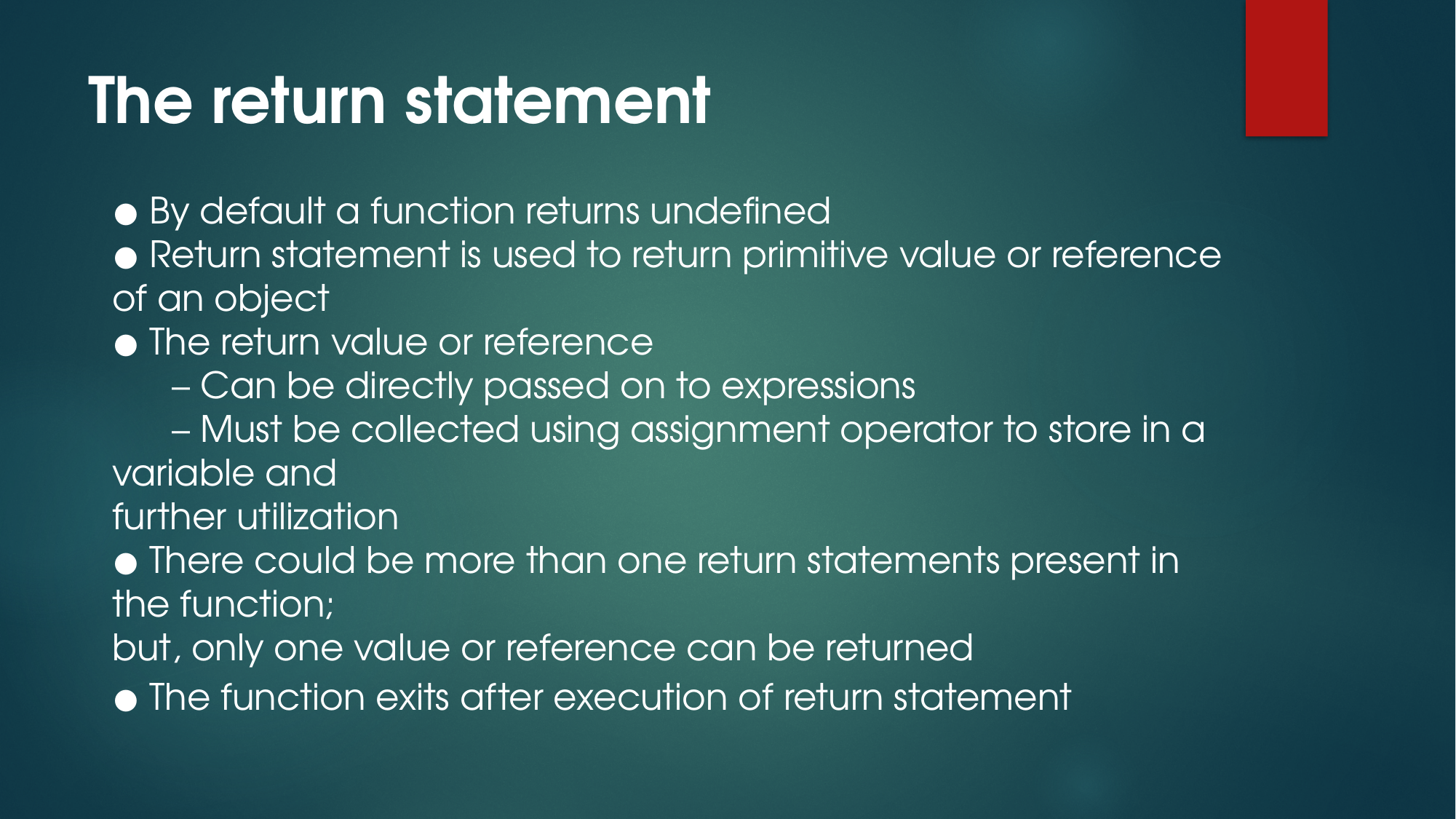

# The return statement
● By default a function returns undefined
● Return statement is used to return primitive value or reference of an object
● The return value or reference
      – Can be directly passed on to expressions
      – Must be collected using assignment operator to store in a variable and
further utilization
● There could be more than one return statements present in the function;
but, only one value or reference can be returned
● The function exits after execution of return statement